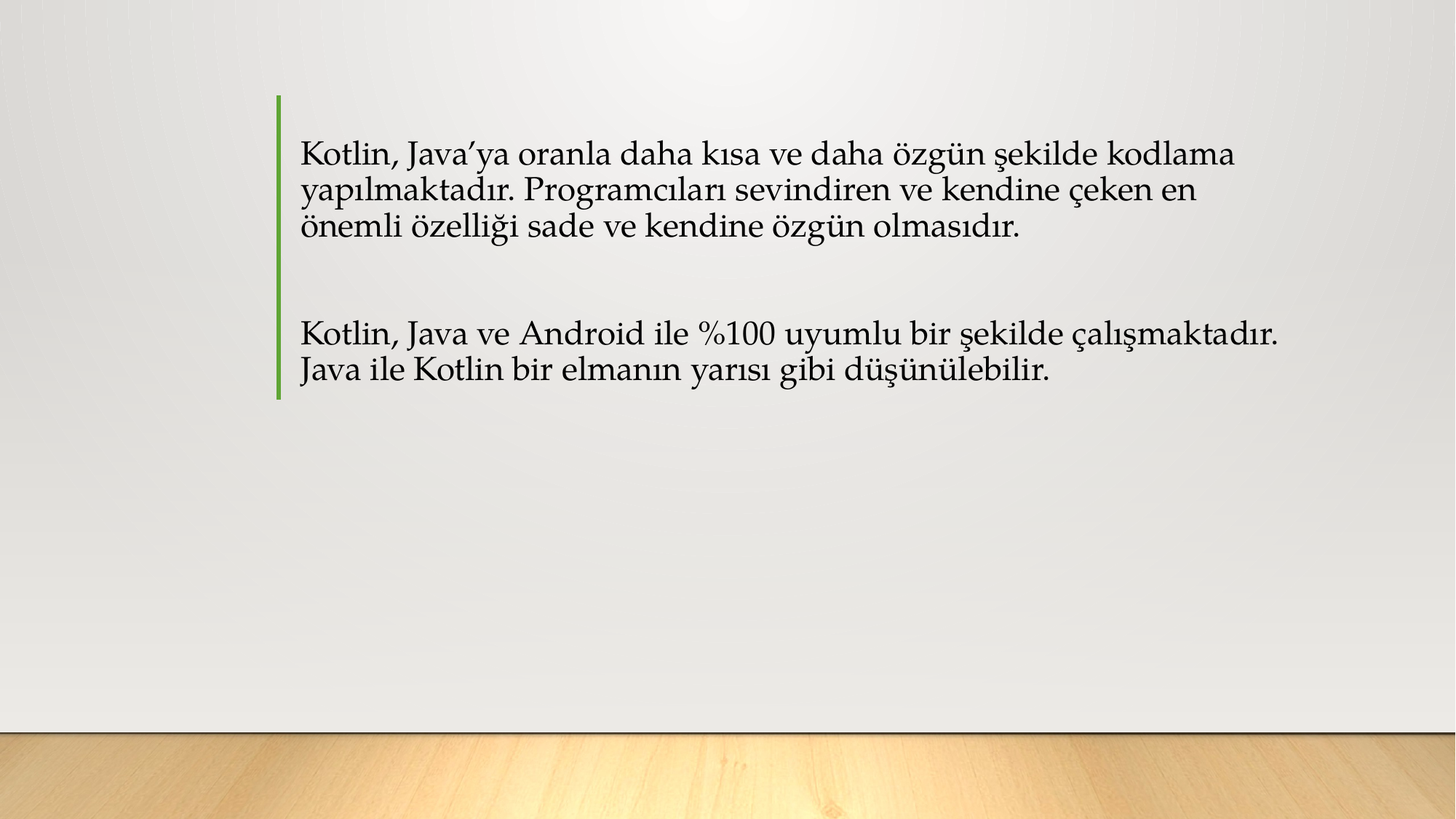

# Kotlin, Java’ya oranla daha kısa ve daha özgün şekilde kodlama yapılmaktadır. Programcıları sevindiren ve kendine çeken en önemli özelliği sade ve kendine özgün olmasıdır. Kotlin, Java ve Android ile %100 uyumlu bir şekilde çalışmaktadır. Java ile Kotlin bir elmanın yarısı gibi düşünülebilir.